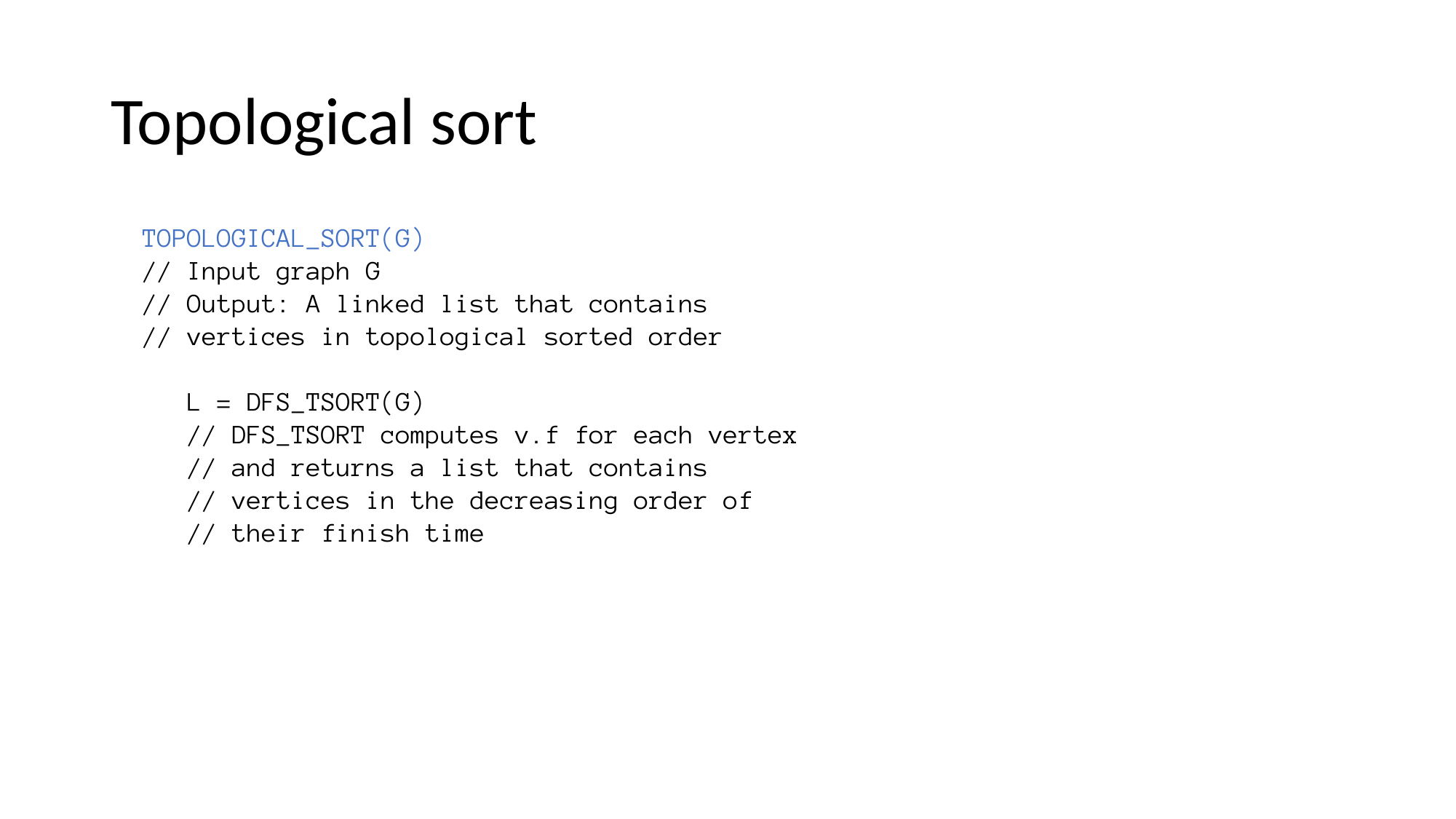

# Topological sort
TOPOLOGICAL_SORT(G)
// Input graph G
// Output: A linked list that contains
// vertices in topological sorted order

   L = DFS_TSORT(G)
   // DFS_TSORT computes v.f for each vertex
   // and returns a list that contains
   // vertices in the decreasing order of
   // their finish time